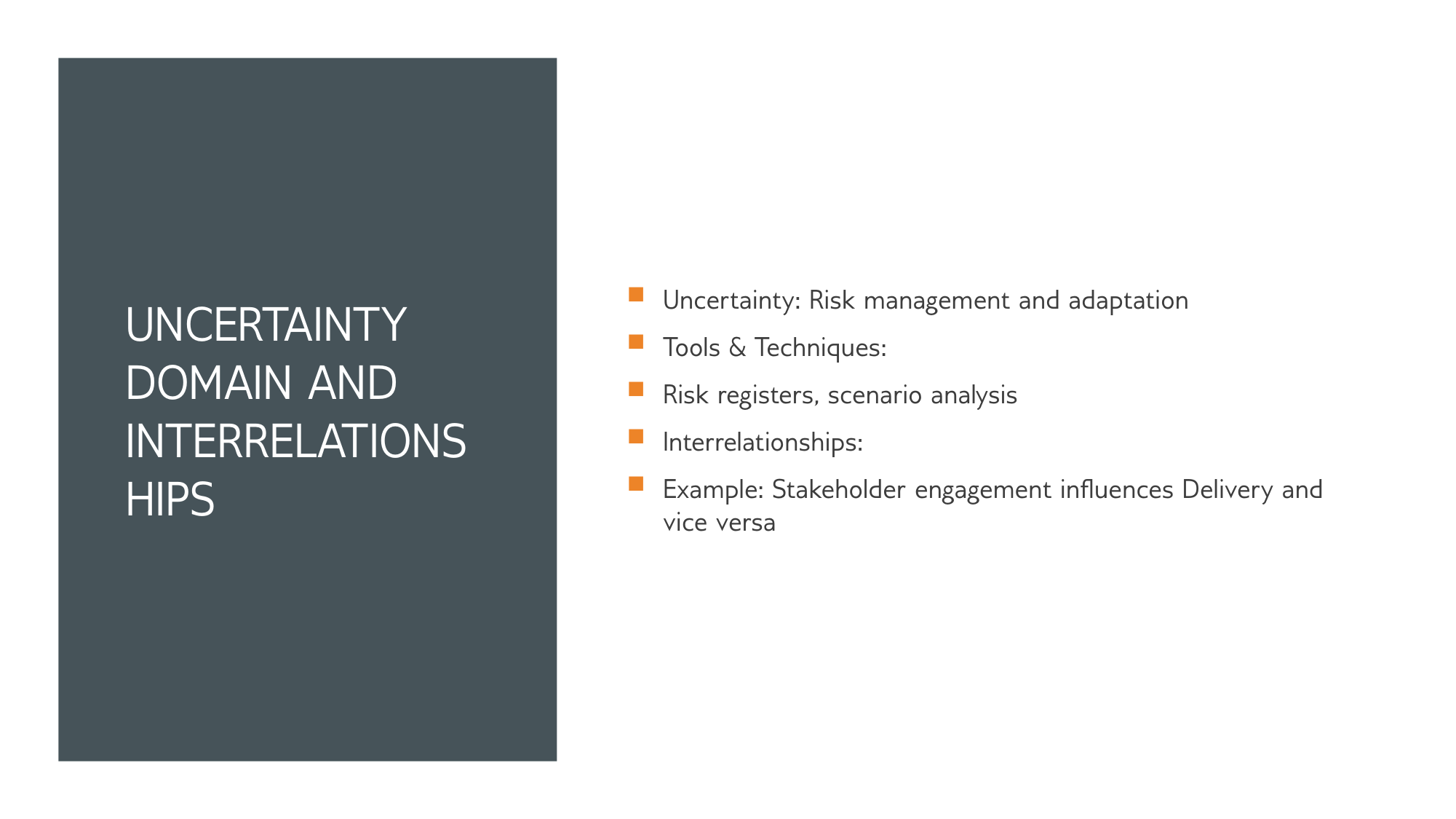

# Uncertainty Domain and Interrelationships
Uncertainty: Risk management and adaptation
Tools & Techniques:
Risk registers, scenario analysis
Interrelationships:
Example: Stakeholder engagement influences Delivery and vice versa